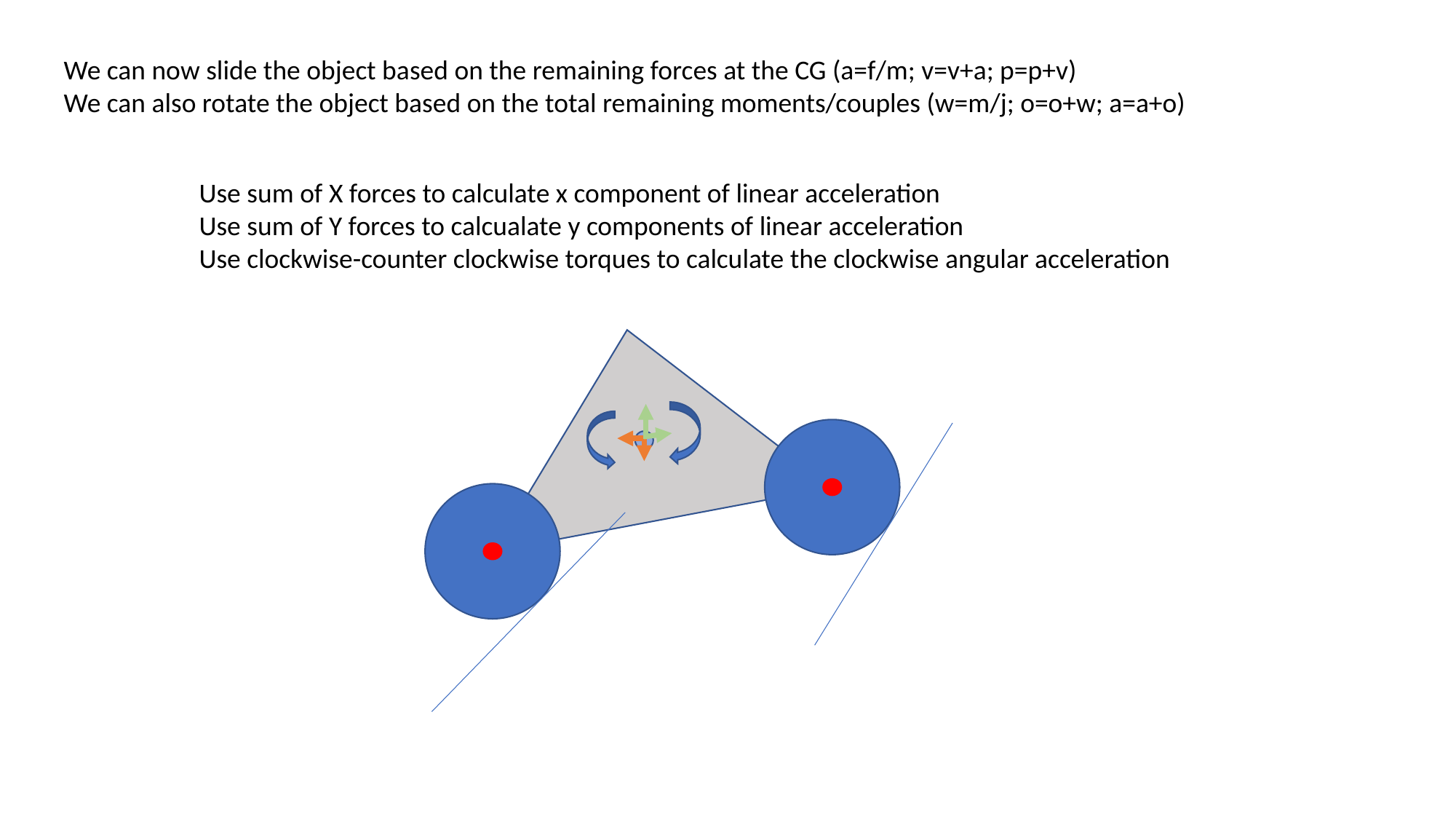

We can now slide the object based on the remaining forces at the CG (a=f/m; v=v+a; p=p+v)
We can also rotate the object based on the total remaining moments/couples (w=m/j; o=o+w; a=a+o)
Use sum of X forces to calculate x component of linear acceleration
Use sum of Y forces to calcualate y components of linear acceleration
Use clockwise-counter clockwise torques to calculate the clockwise angular acceleration